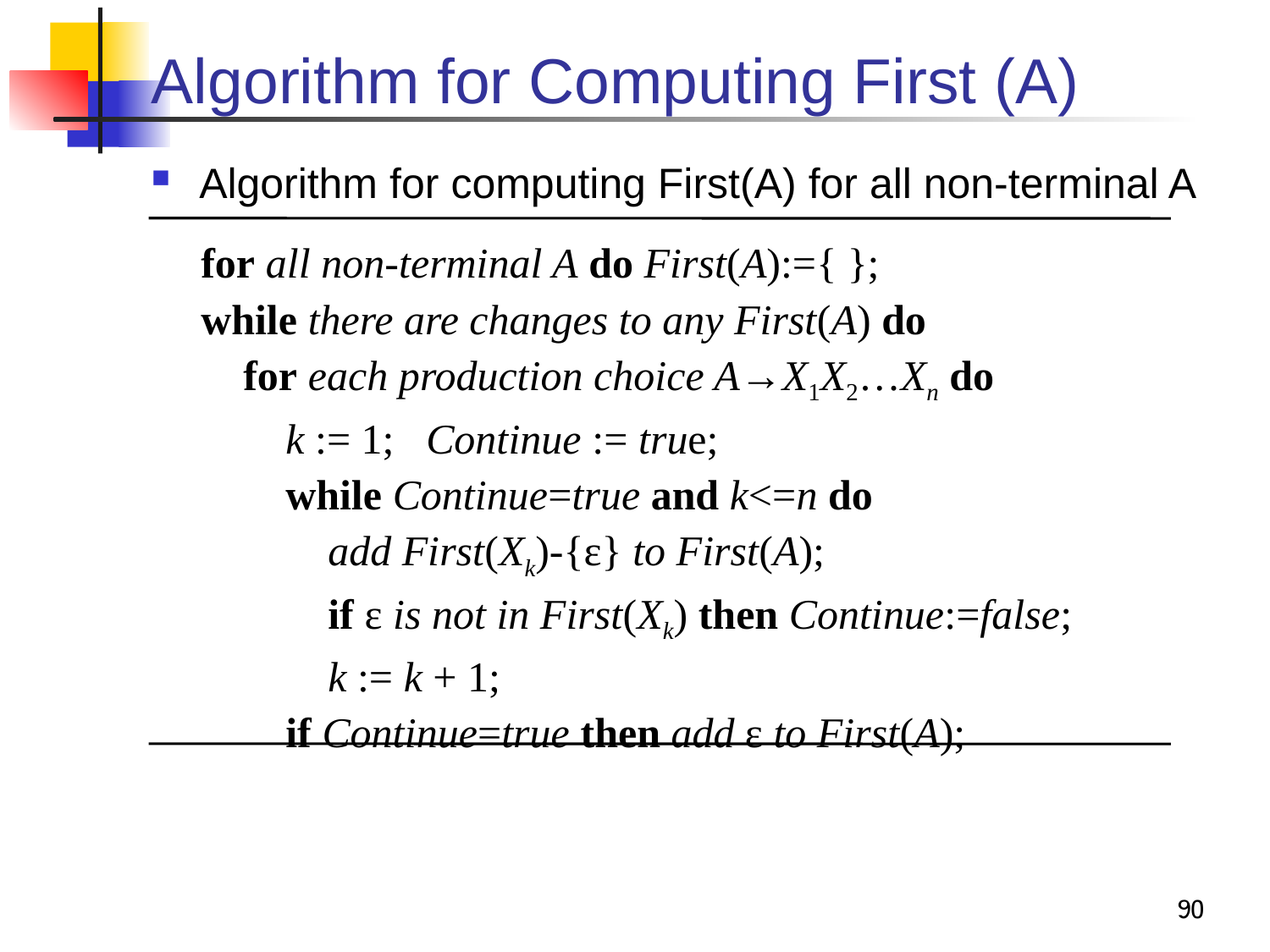

# Algorithm for Computing First (A)
Algorithm for computing First(A) for all non-terminal A

for all non-terminal A do First(A):={ };
while there are changes to any First(A) do
    for each production choice A→X1X2…Xn do
        k := 1;   Continue := true;
        while Continue=true and k<=n do
            add First(Xk)-{ε} to First(A);
            if ε is not in First(Xk) then Continue:=false;
            k := k + 1;
        if Continue=true then add ε to First(A);
90